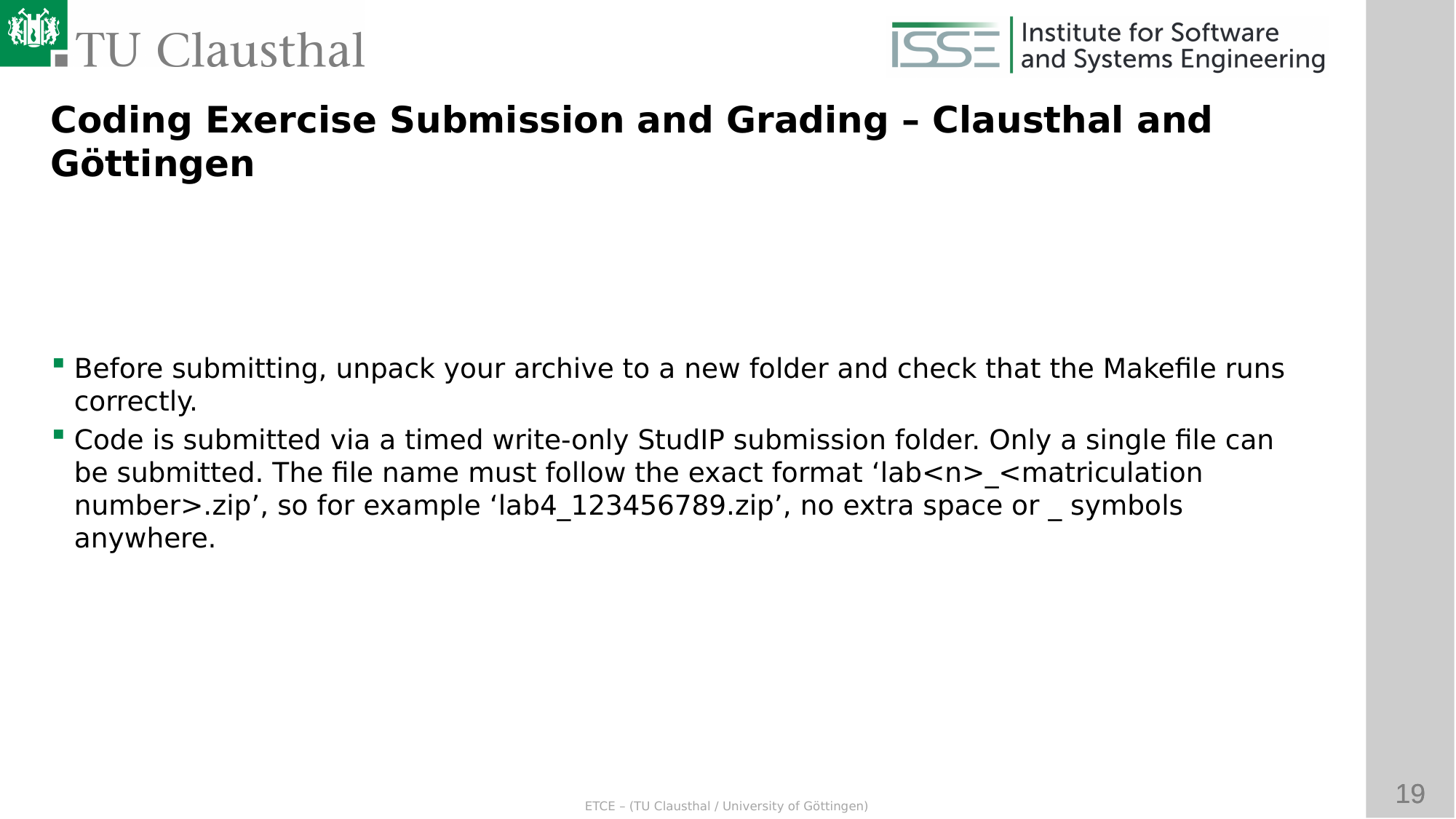

Coding Exercise Submission and Grading – Clausthal and Göttingen
Before submitting, unpack your archive to a new folder and check that the Makefile runs correctly.
Code is submitted via a timed write-only StudIP submission folder. Only a single file can be submitted. The file name must follow the exact format ‘lab<n>_<matriculation number>.zip’, so for example ‘lab4_123456789.zip’, no extra space or _ symbols anywhere.